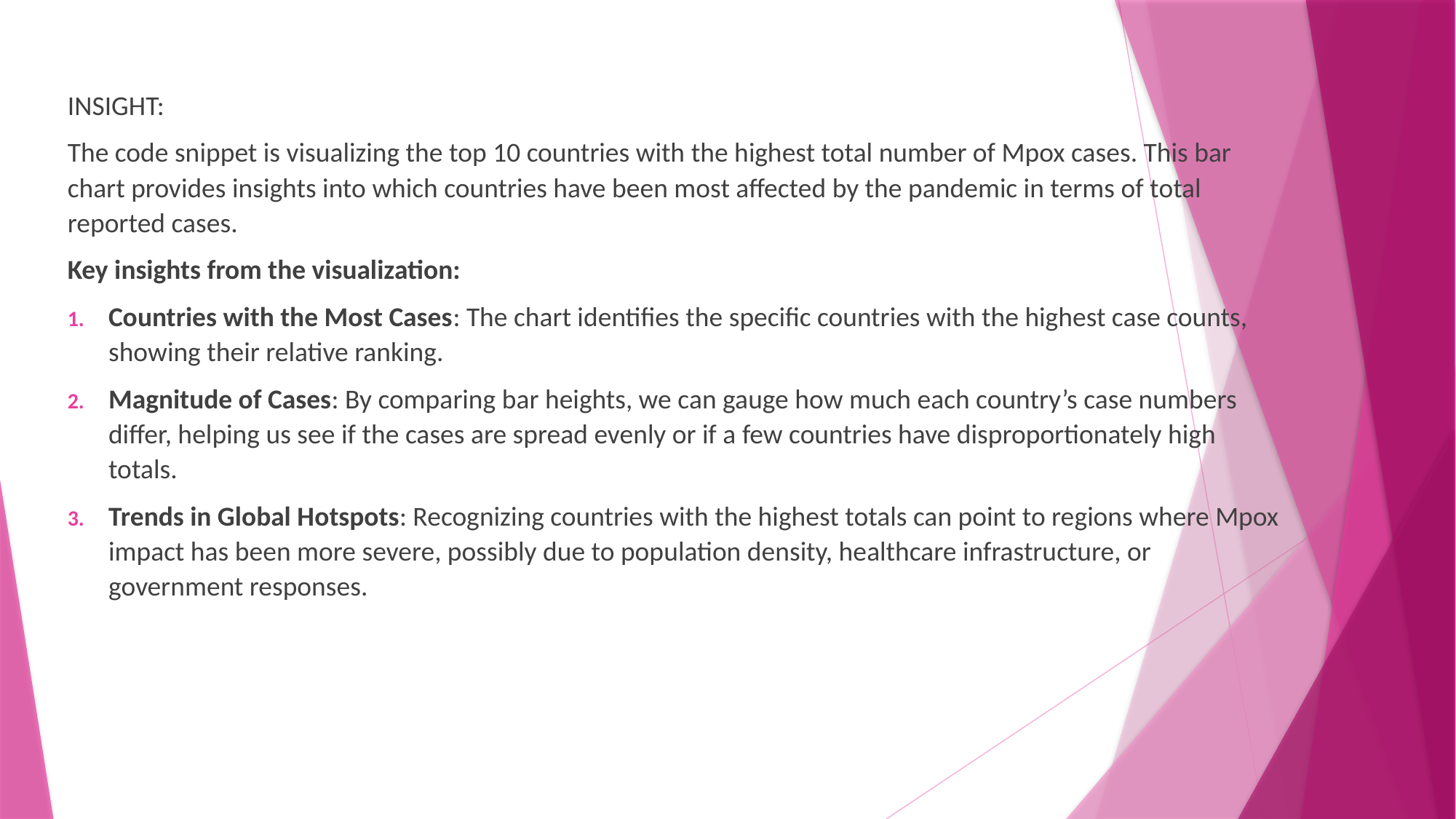

INSIGHT:
The code snippet is visualizing the top 10 countries with the highest total number of Mpox cases. This bar chart provides insights into which countries have been most affected by the pandemic in terms of total reported cases.
Key insights from the visualization:
Countries with the Most Cases: The chart identifies the specific countries with the highest case counts, showing their relative ranking.
Magnitude of Cases: By comparing bar heights, we can gauge how much each country’s case numbers differ, helping us see if the cases are spread evenly or if a few countries have disproportionately high totals.
Trends in Global Hotspots: Recognizing countries with the highest totals can point to regions where Mpox impact has been more severe, possibly due to population density, healthcare infrastructure, or government responses.